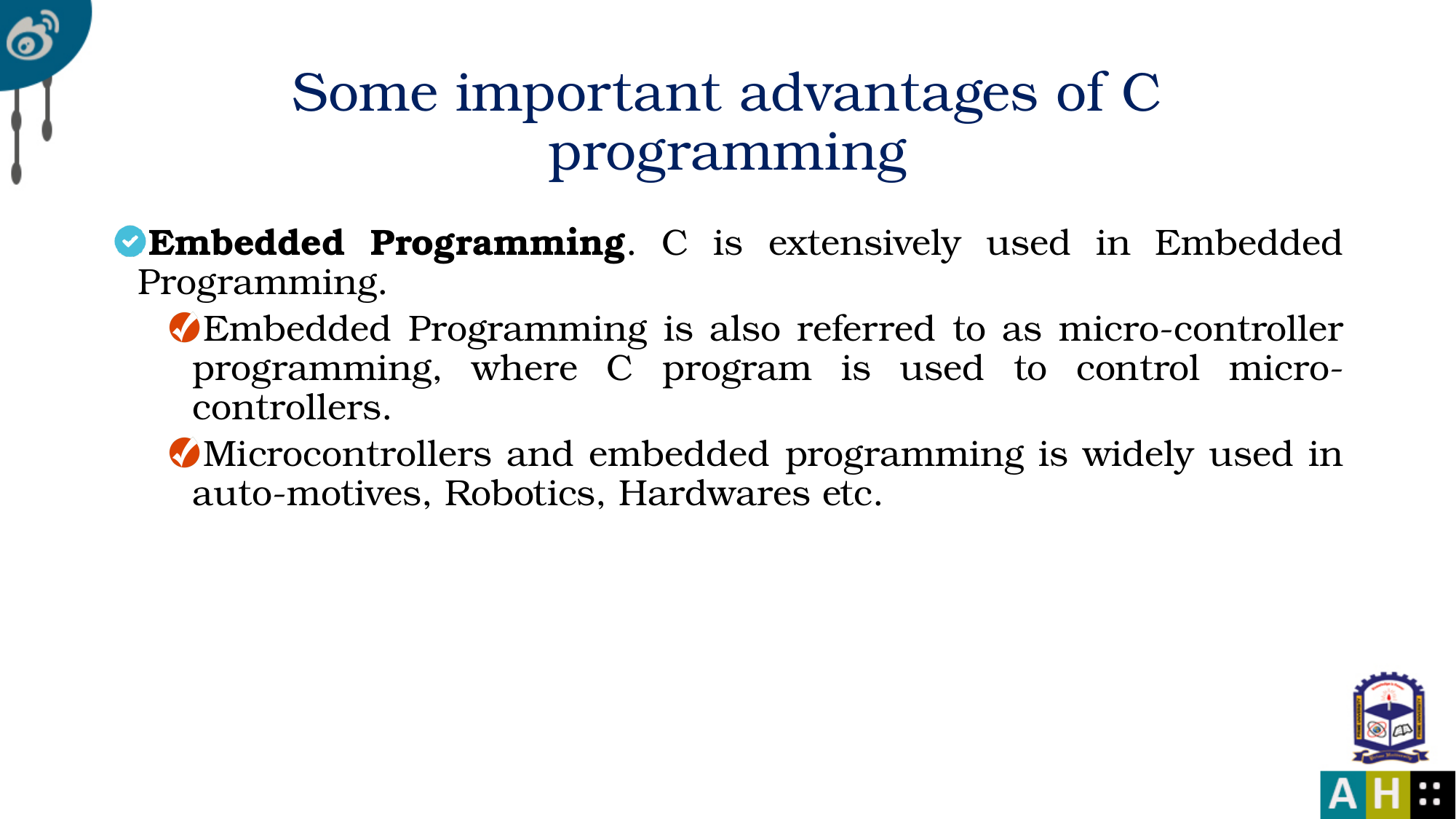

# Some important advantages of C programming
Embedded Programming. C is extensively used in Embedded Programming.
Embedded Programming is also referred to as micro-controller programming, where C program is used to control micro-controllers.
Microcontrollers and embedded programming is widely used in auto-motives, Robotics, Hardwares etc.